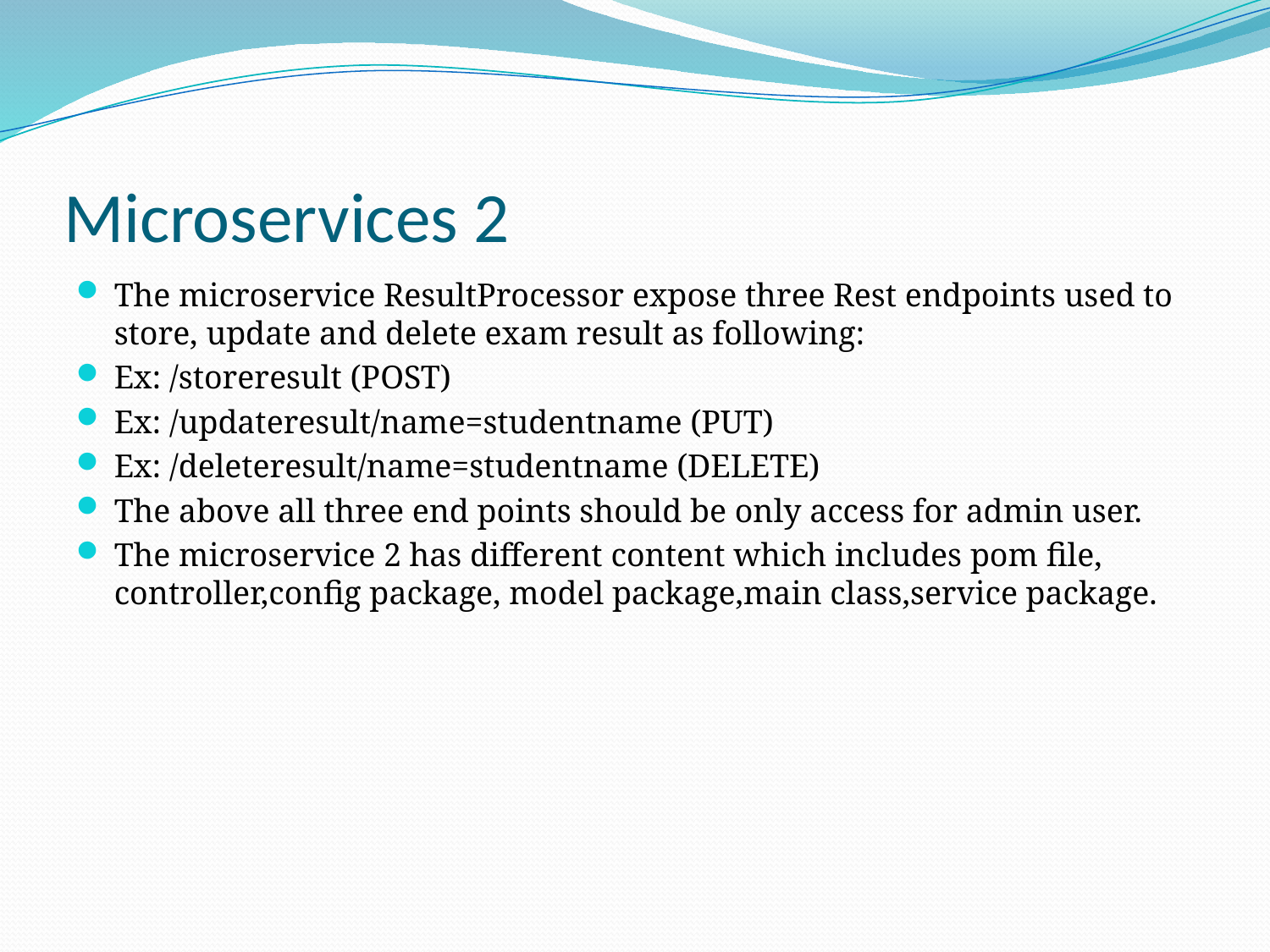

# Microservices 2
The microservice ResultProcessor expose three Rest endpoints used to store, update and delete exam result as following:
Ex: /storeresult (POST)
Ex: /updateresult/name=studentname (PUT)
Ex: /deleteresult/name=studentname (DELETE)
The above all three end points should be only access for admin user.
The microservice 2 has different content which includes pom file, controller,config package, model package,main class,service package.